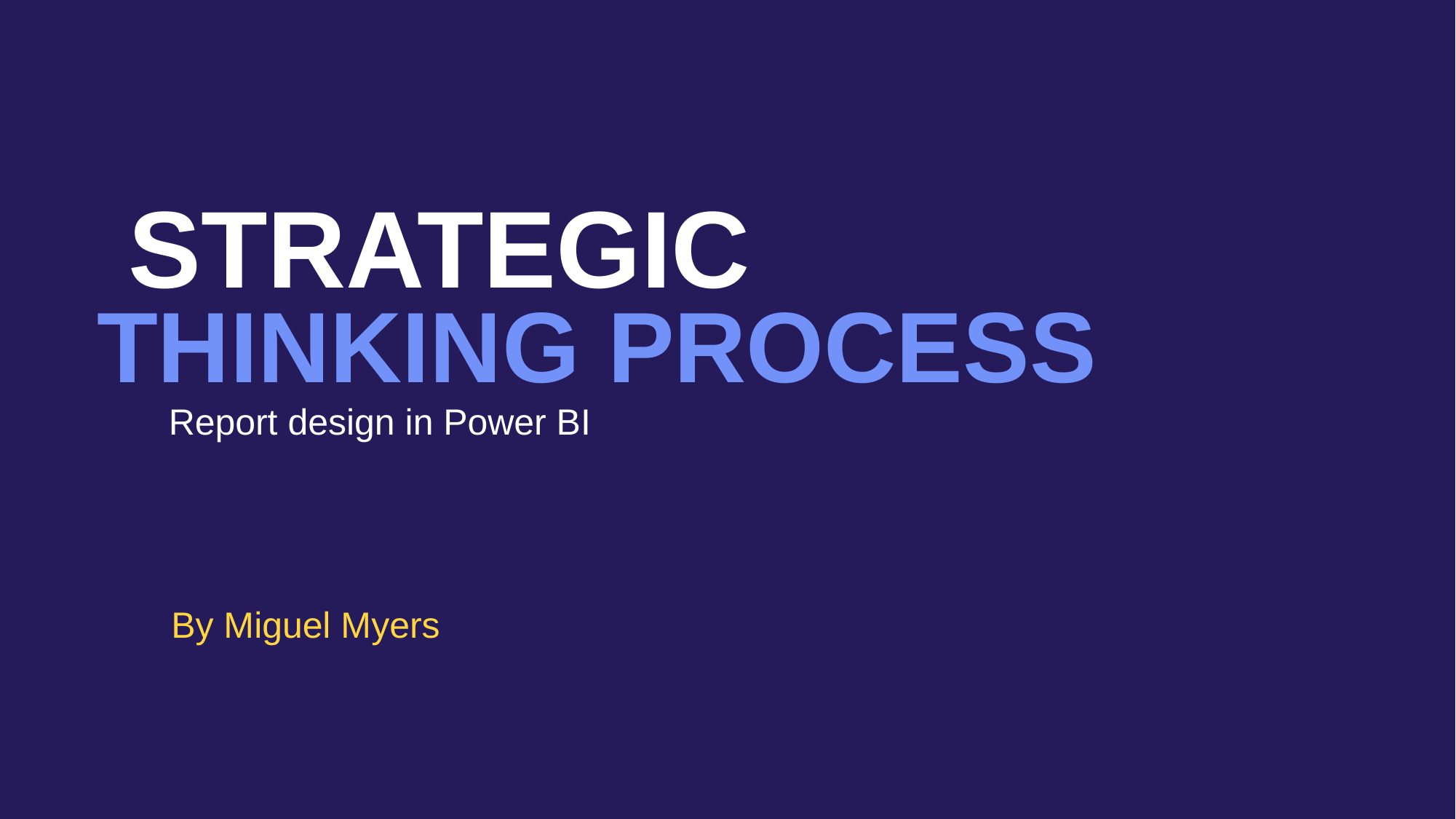

STRATEGIC
 THINKING PROCESS
Report design in Power BI
By Miguel Myers